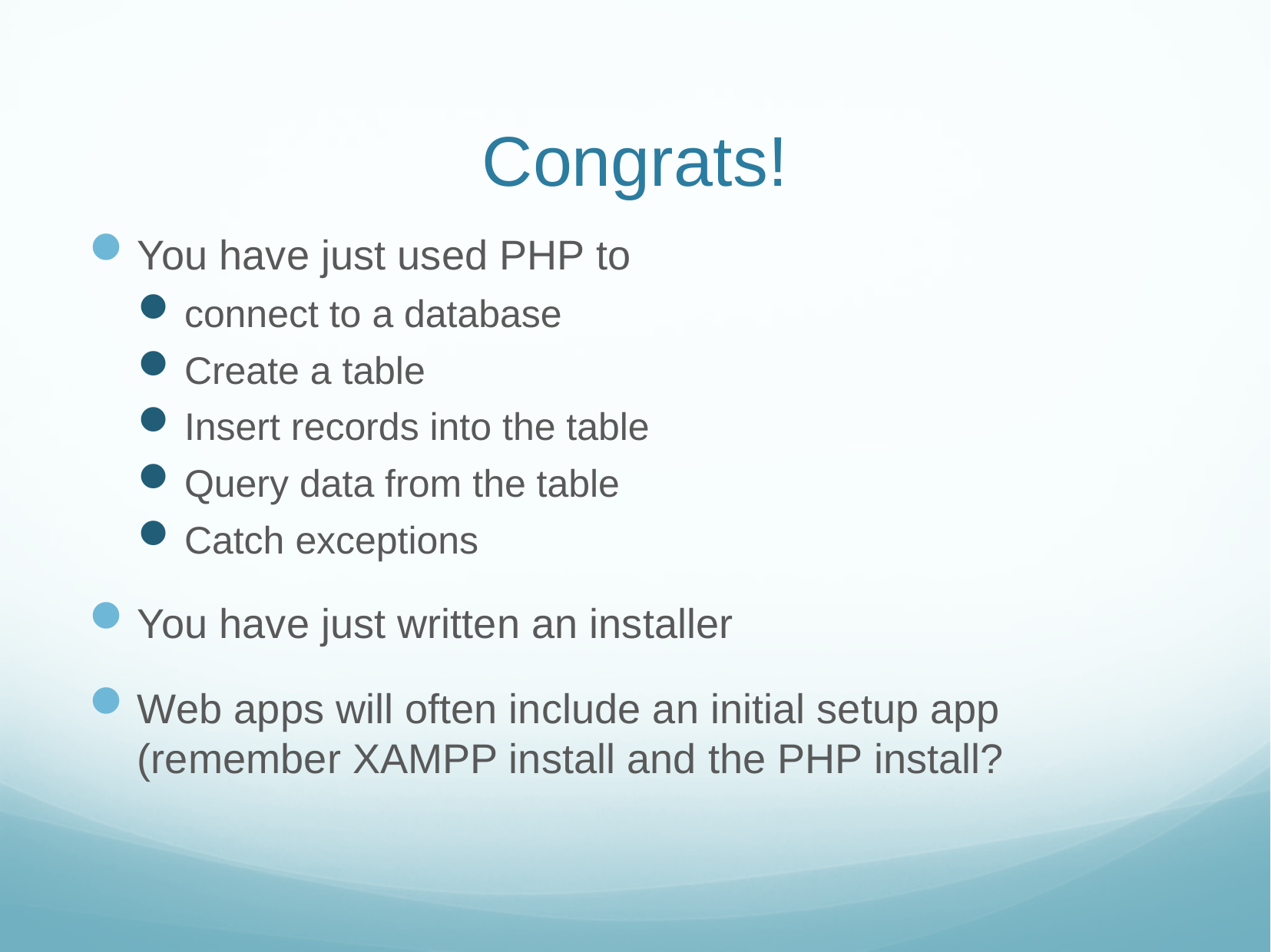

# Congrats!
You have just used PHP to
connect to a database
Create a table
Insert records into the table
Query data from the table
Catch exceptions
You have just written an installer
Web apps will often include an initial setup app (remember XAMPP install and the PHP install?